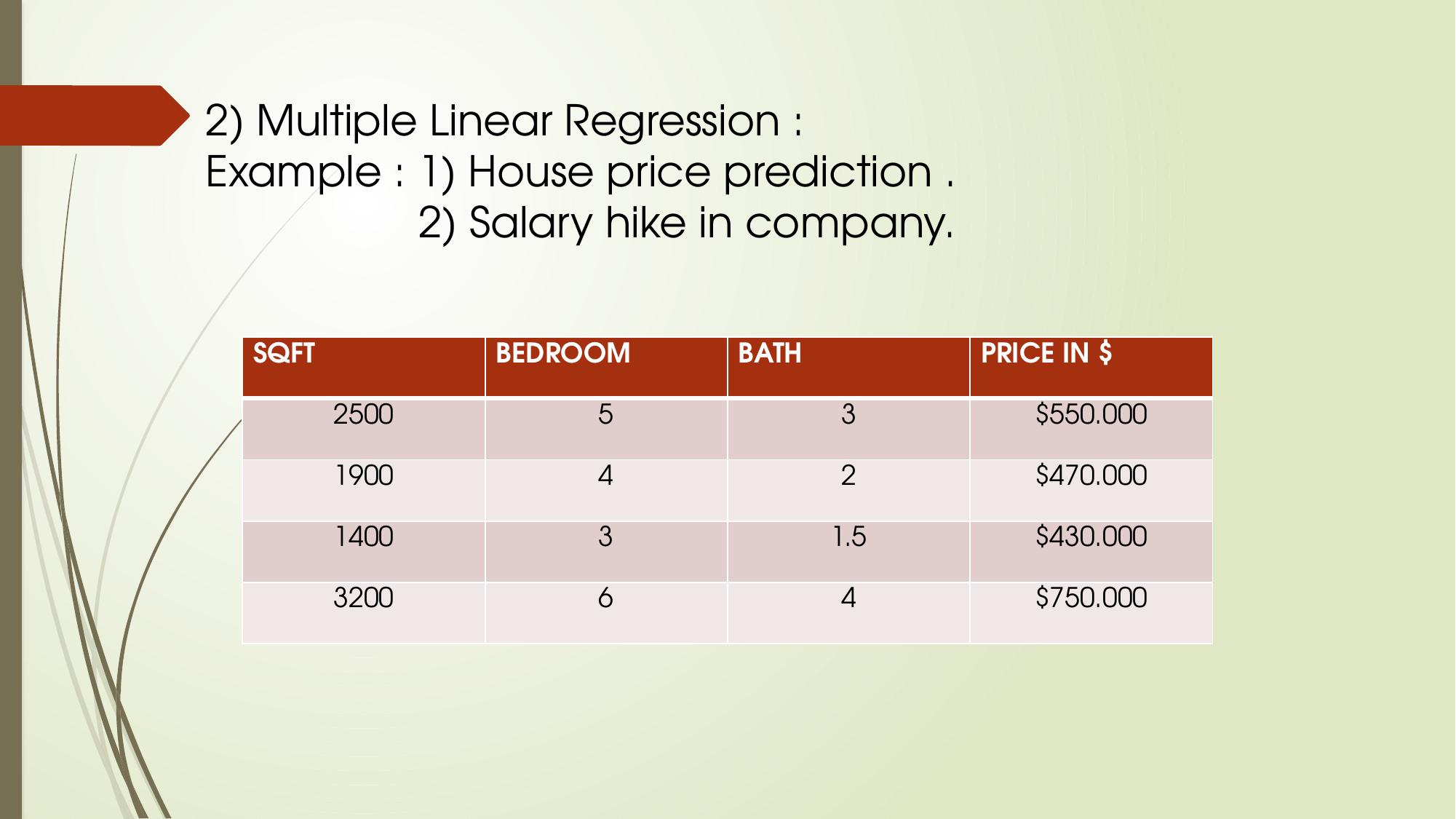

2) Multiple Linear Regression :
Example : 1) House price prediction .
                  2) Salary hike in company.

| SQFT | BEDROOM | BATH | PRICE IN $ |
| --- | --- | --- | --- |
| 2500 | 5 | 3 | $550.000 |
| 1900 | 4 | 2 | $470.000 |
| 1400 | 3 | 1.5 | $430.000 |
| 3200 | 6 | 4 | $750.000 |